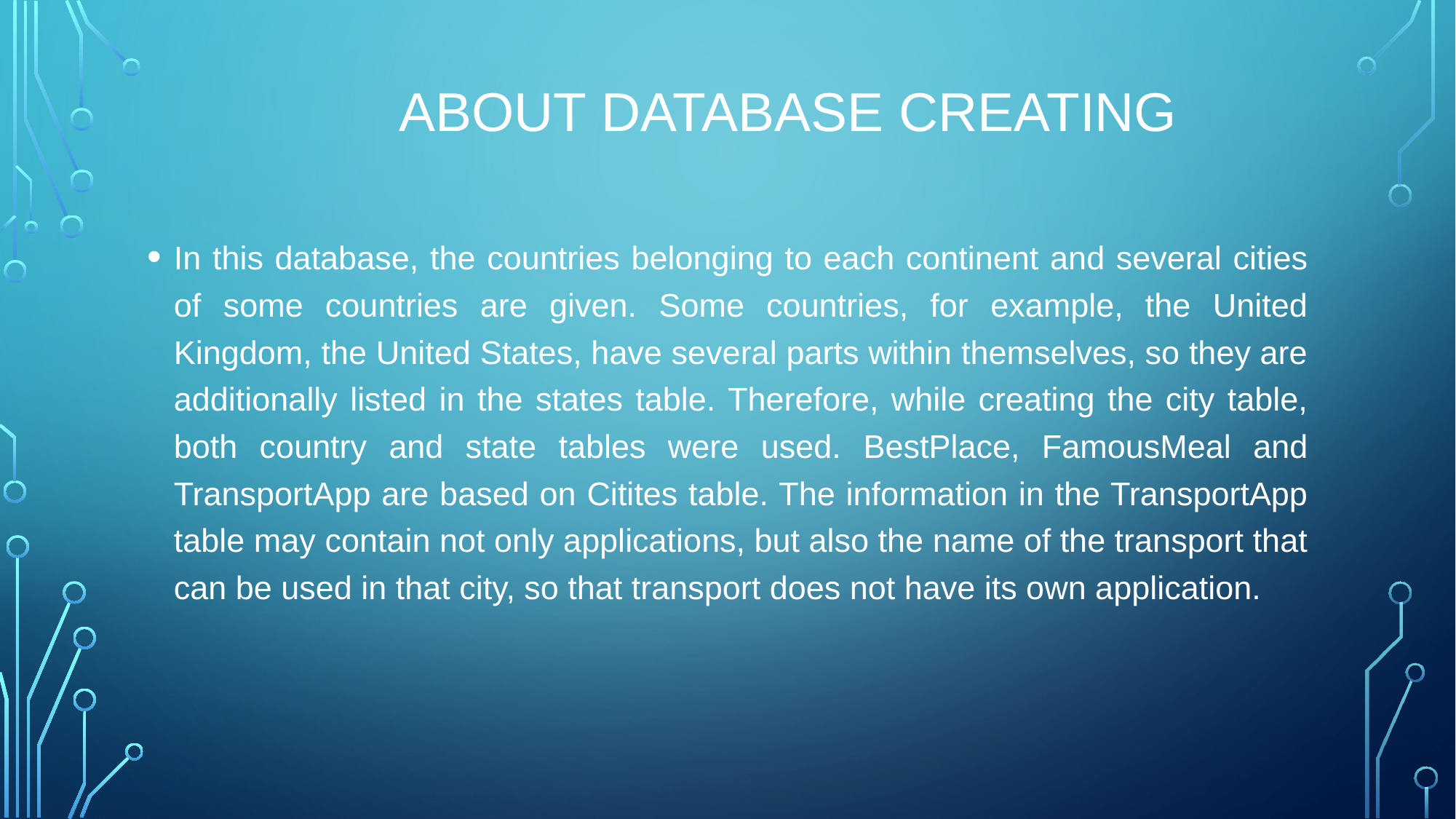

# About DataBase Creating
In this database, the countries belonging to each continent and several cities of some countries are given. Some countries, for example, the United Kingdom, the United States, have several parts within themselves, so they are additionally listed in the states table. Therefore, while creating the city table, both country and state tables were used. BestPlace, FamousMeal and TransportApp are based on Citites table. The information in the TransportApp table may contain not only applications, but also the name of the transport that can be used in that city, so that transport does not have its own application.